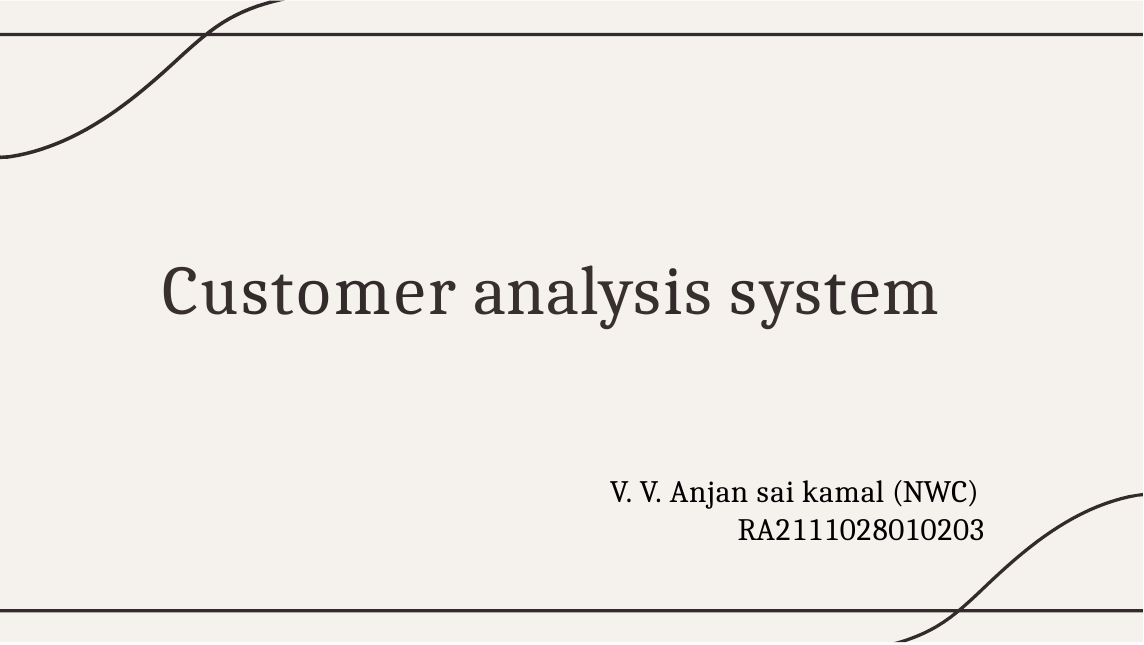

# Customer analysis system

V. V. Anjan sai kamal (NWC)
RA2111028010203